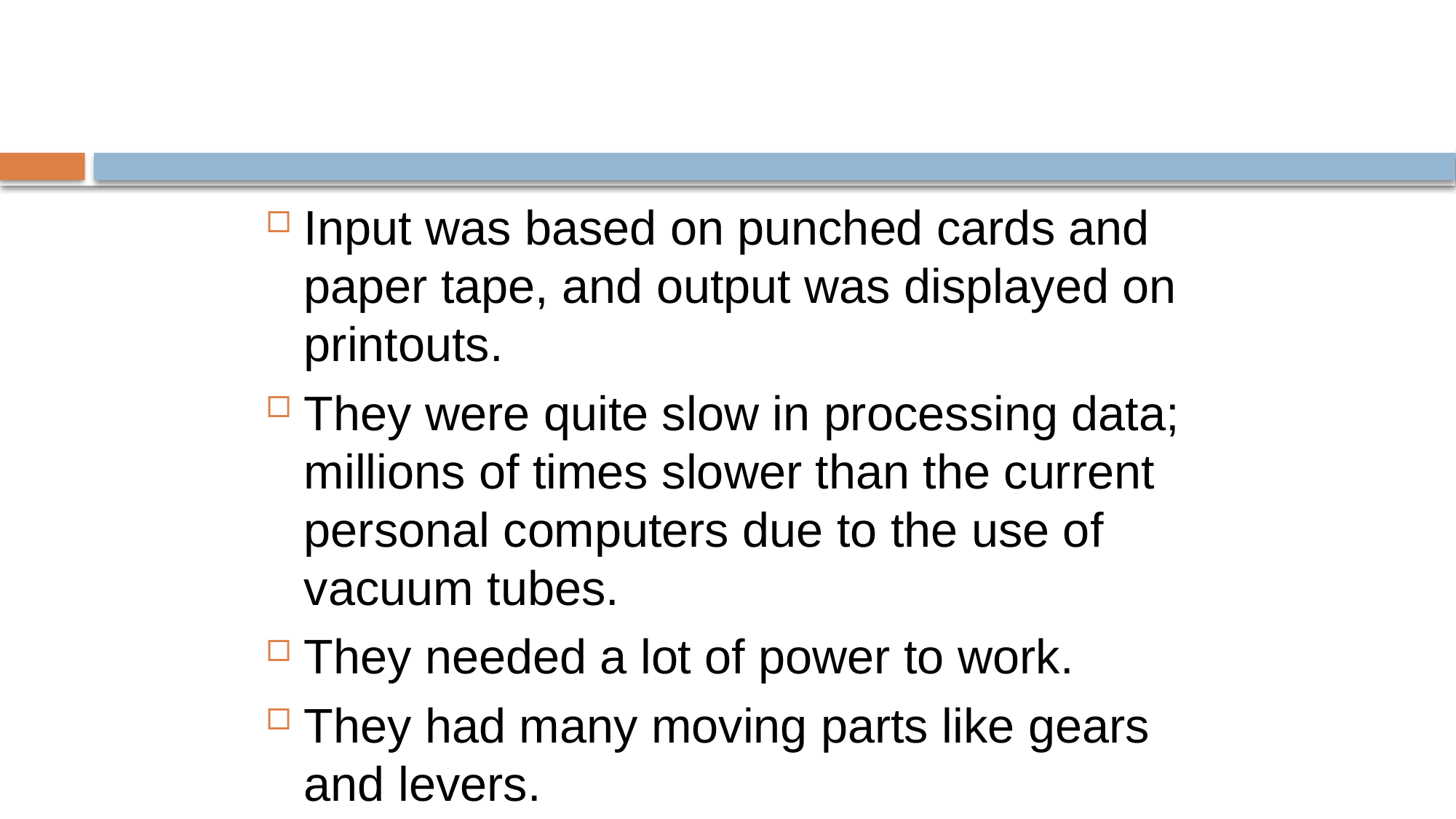

#
Input was based on punched cards and paper tape, and output was displayed on printouts.
They were quite slow in processing data; millions of times slower than the current personal computers due to the use of vacuum tubes.
They needed a lot of power to work.
They had many moving parts like gears and levers.